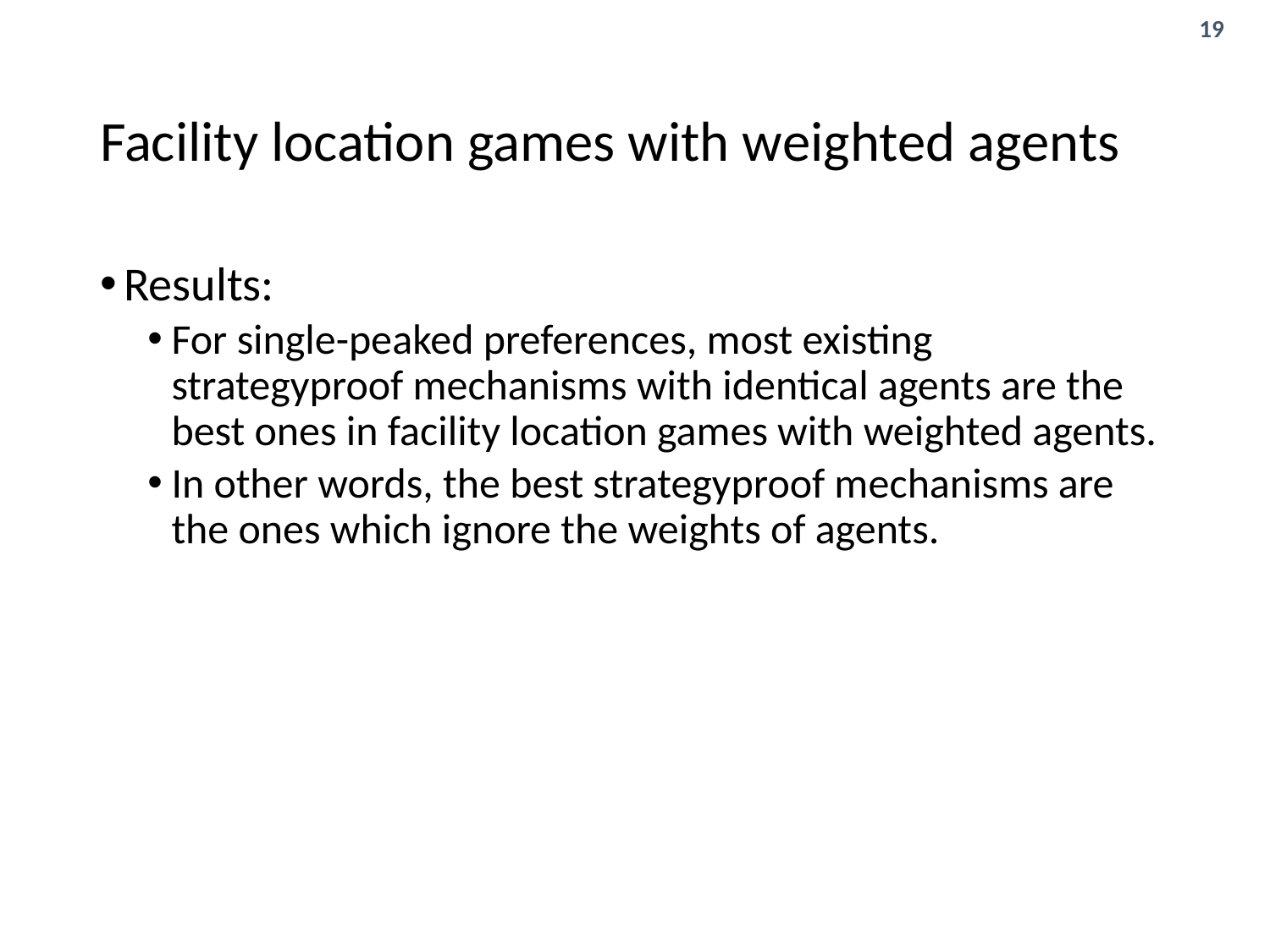

# Facility location games with weighted agents
Results:
For single-peaked preferences, most existing strategyproof mechanisms with identical agents are the best ones in facility location games with weighted agents.
In other words, the best strategyproof mechanisms are the ones which ignore the weights of agents.